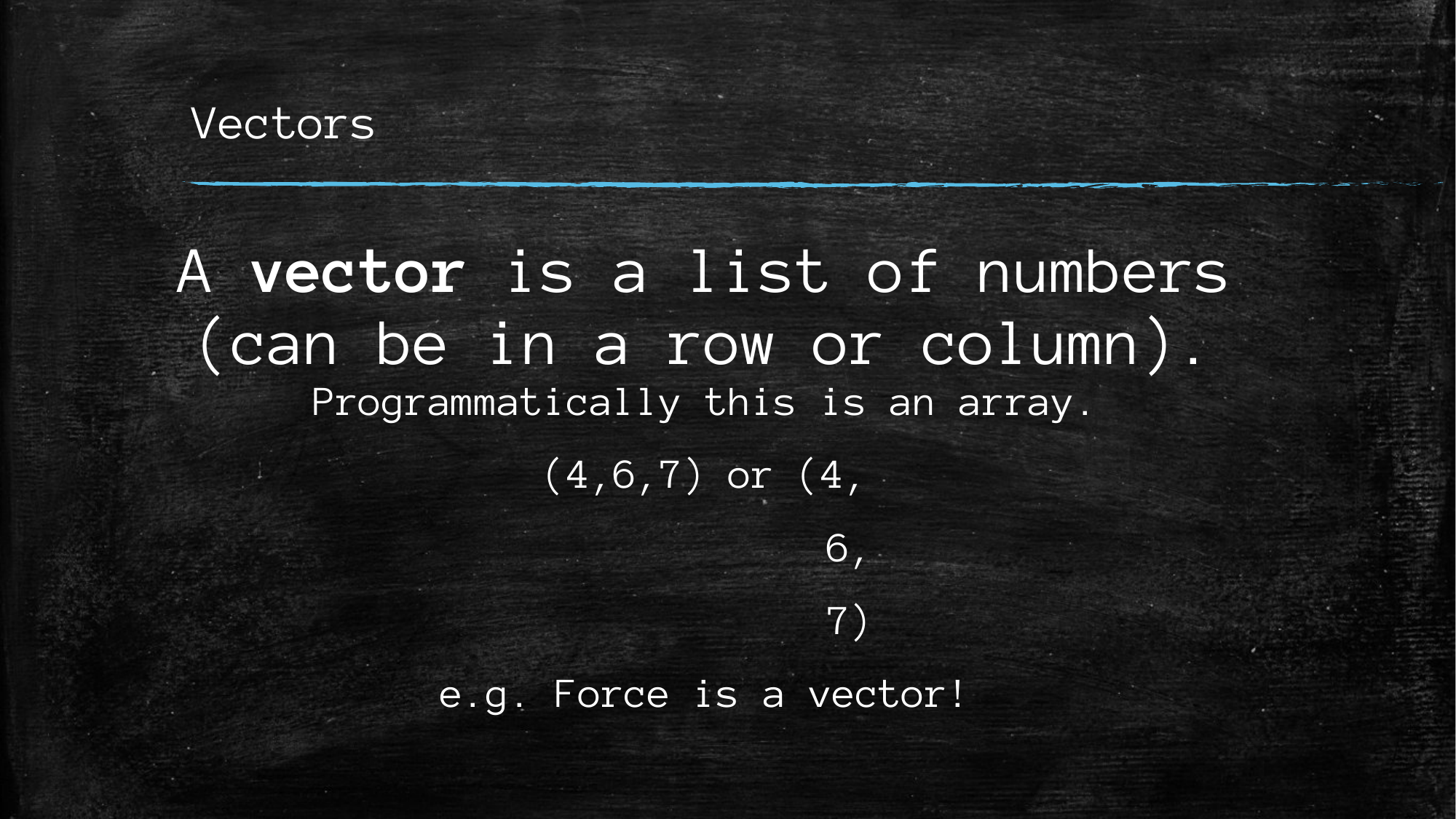

# Vectors
A vector is a list of numbers (can be in a row or column). Programmatically this is an array.
(4,6,7) or (4,
		   6,
		   7)
e.g. Force is a vector!